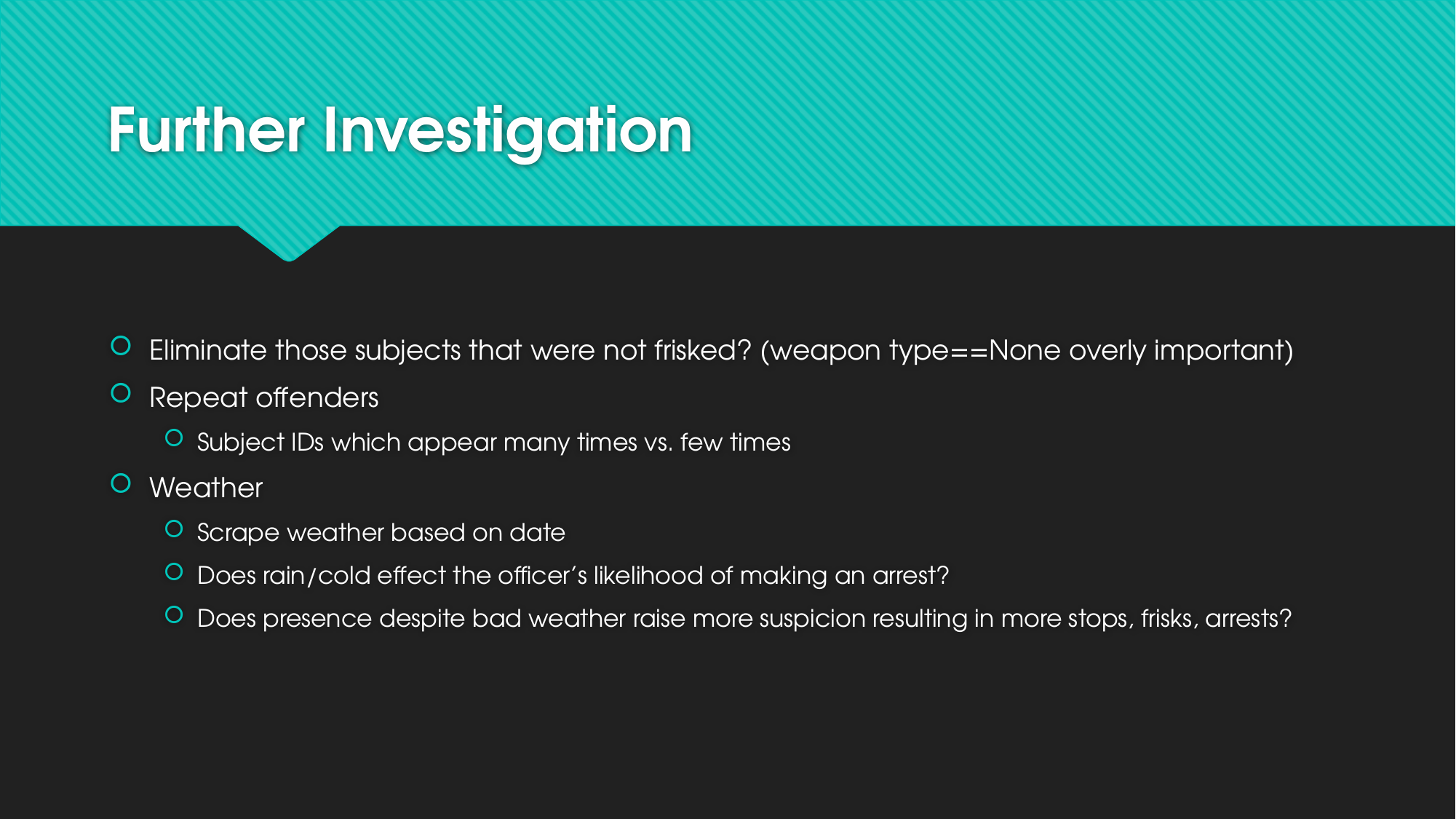

# Further Investigation
Eliminate those subjects that were not frisked? (weapon type==None overly important)
Repeat offenders
Subject IDs which appear many times vs. few times
Weather
Scrape weather based on date
Does rain/cold effect the officer’s likelihood of making an arrest?
Does presence despite bad weather raise more suspicion resulting in more stops, frisks, arrests?